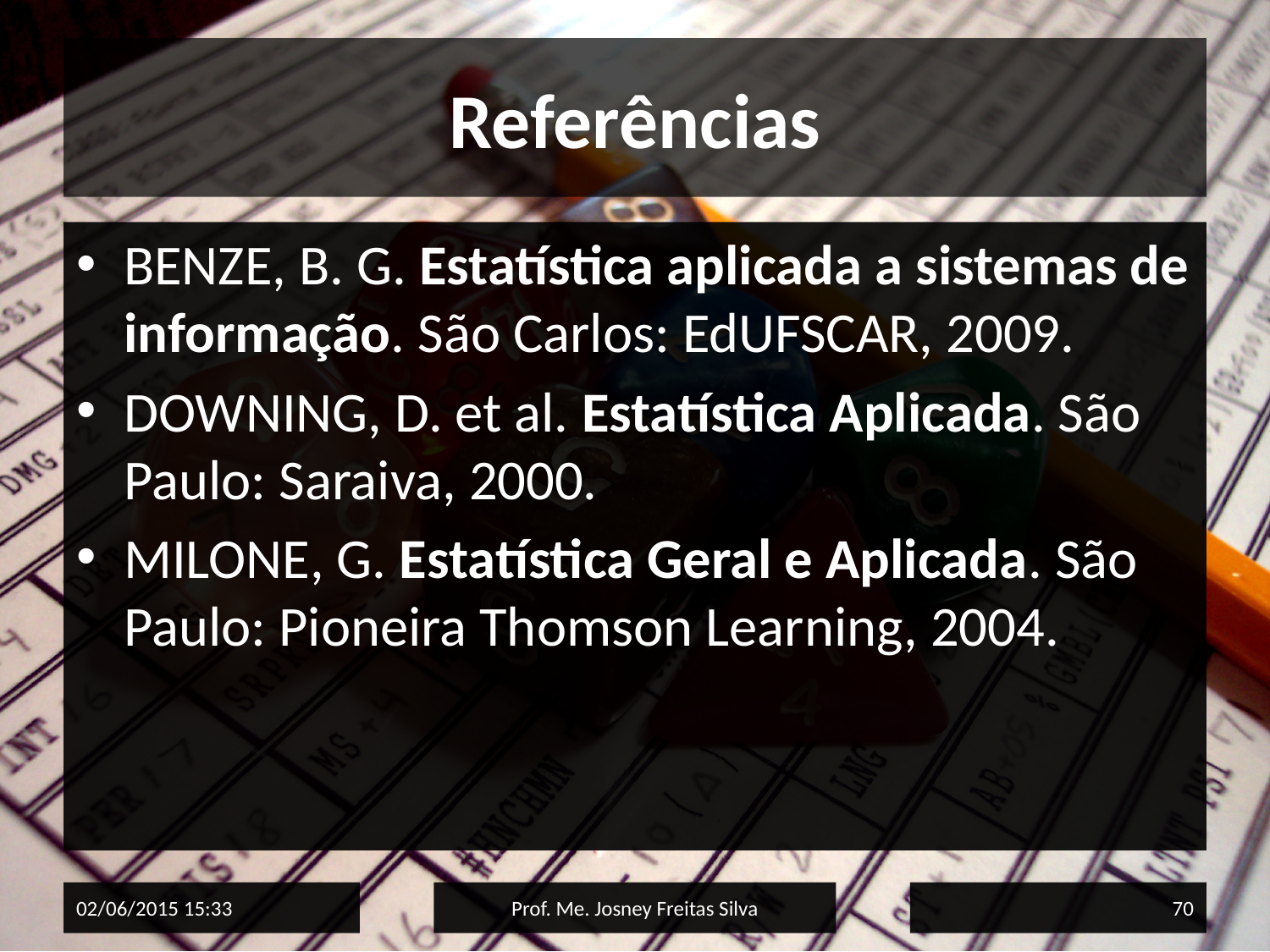

# Referências
BENZE, B. G. Estatística aplicada a sistemas de informação. São Carlos: EdUFSCAR, 2009.
DOWNING, D. et al. Estatística Aplicada. São Paulo: Saraiva, 2000.
MILONE, G. Estatística Geral e Aplicada. São Paulo: Pioneira Thomson Learning, 2004.
02/06/2015 15:33
Prof. Me. Josney Freitas Silva
70